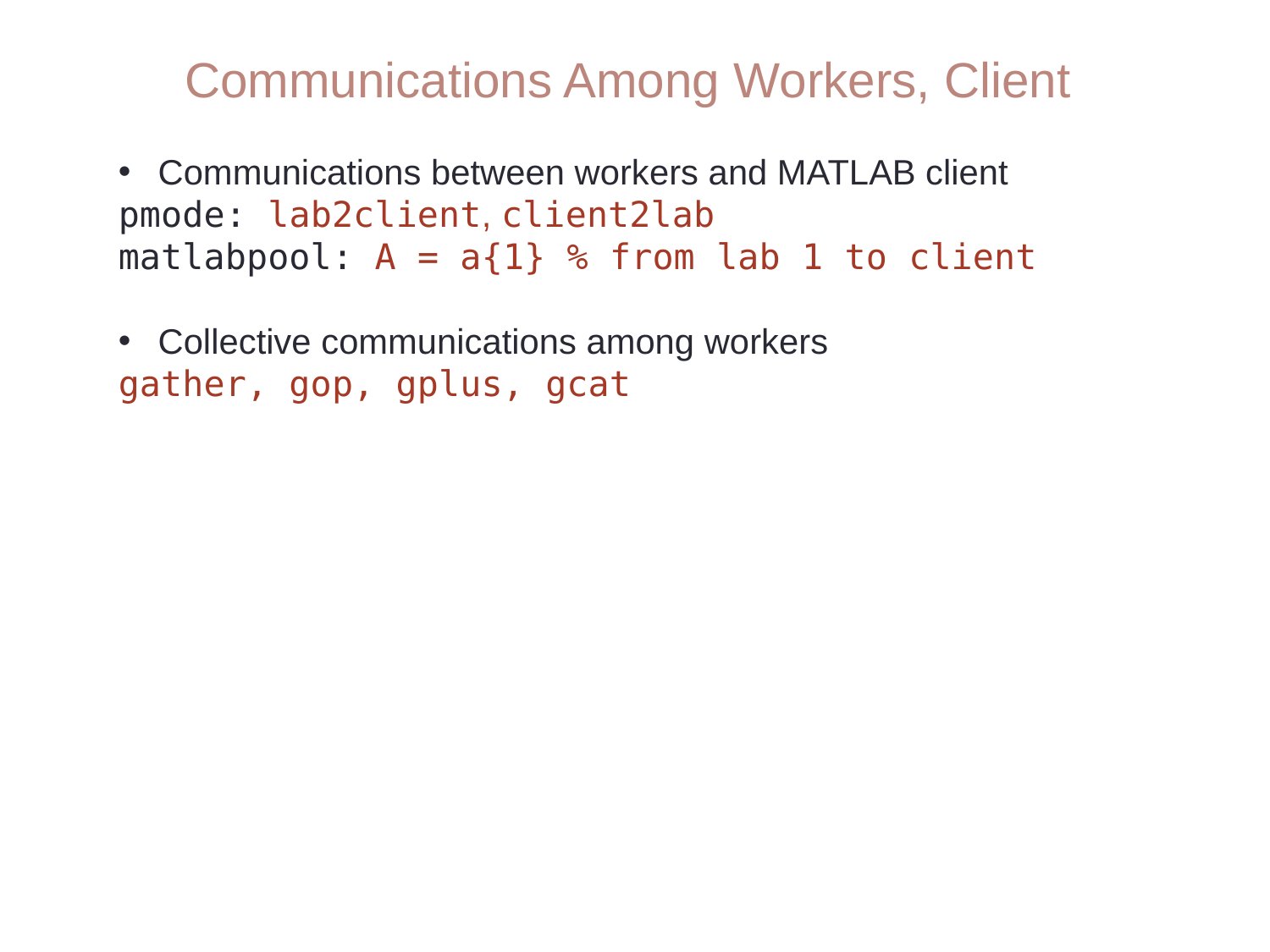

Communications Among Workers, Client
 Communications between workers and MATLAB client
pmode: lab2client, client2lab
matlabpool: A = a{1} % from lab 1 to client

 Collective communications among workers
gather, gop, gplus, gcat
Spring  2012
39